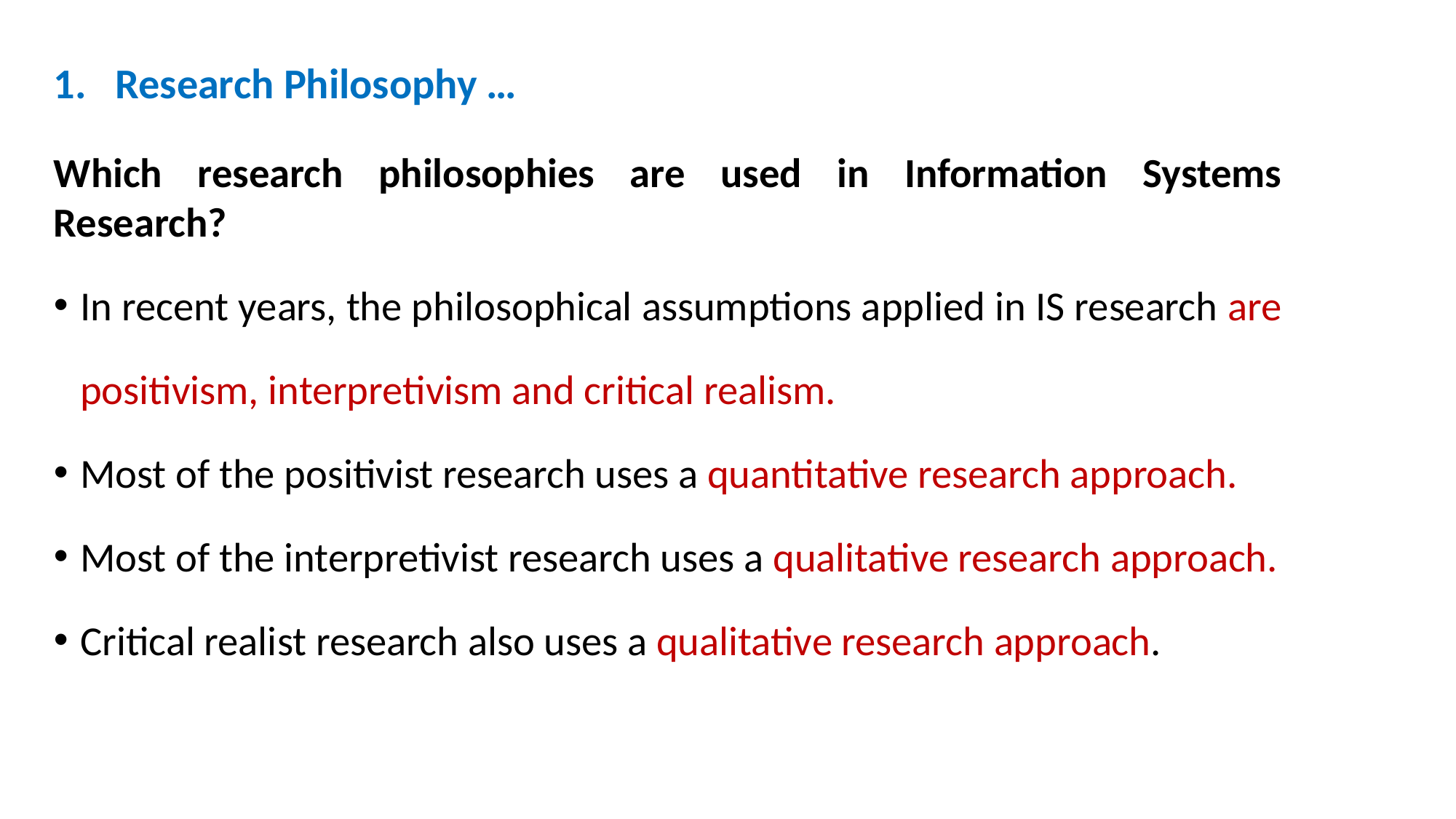

# 1.   Research Philosophy …
Which research philosophies are used in Information Systems Research?
In recent years, the philosophical assumptions applied in IS research are positivism, interpretivism and critical realism.
Most of the positivist research uses a quantitative research approach.
Most of the interpretivist research uses a qualitative research approach.
Critical realist research also uses a qualitative research approach.